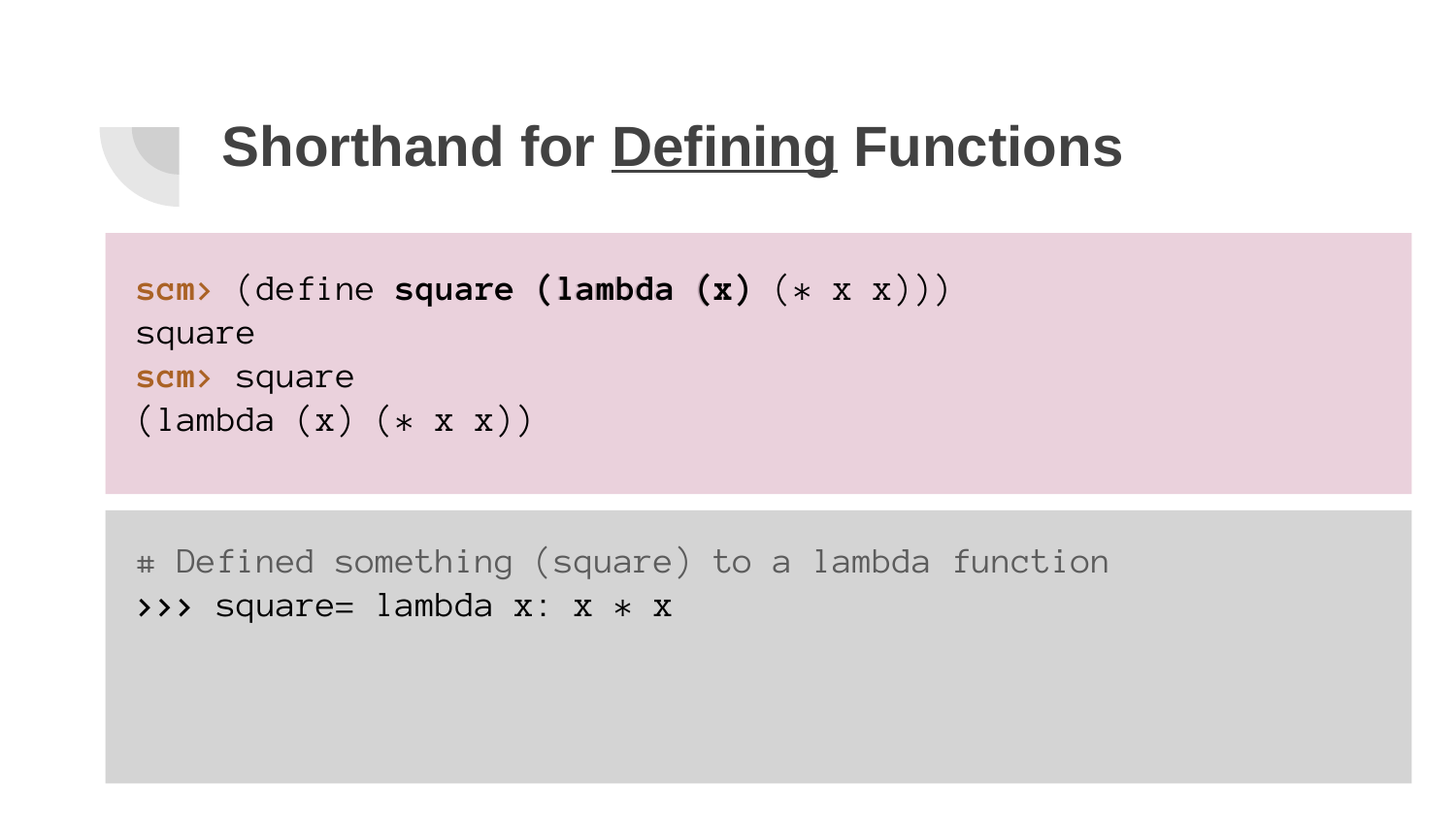

# Shorthand for Defining Functions

scm> (define square (lambda (x) (* x x)))
square
scm> square
(lambda (x) (* x x))
(
lambda (

# Defined something (square) to a lambda function
>>> square= lambda x: x * x